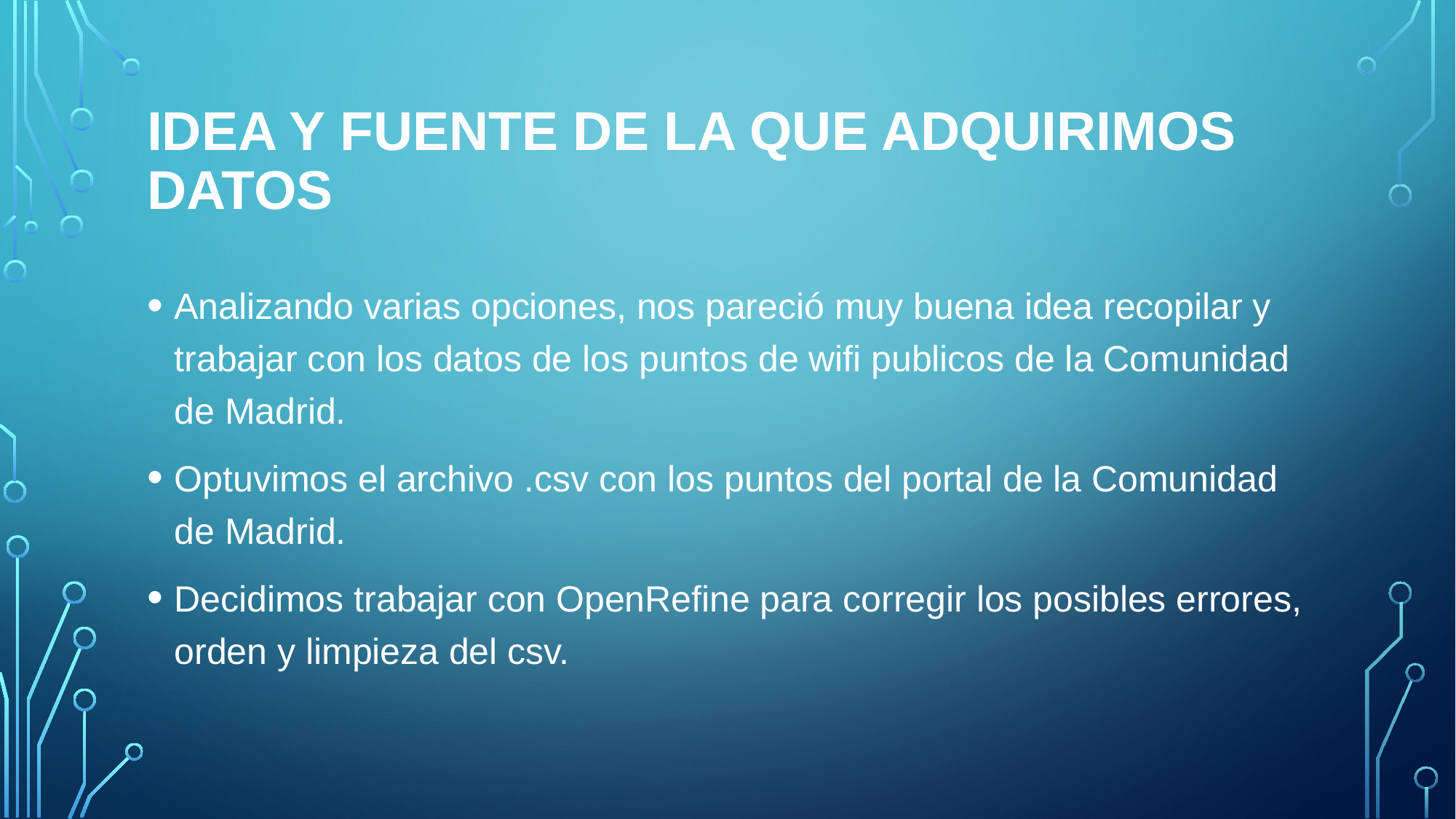

# iDEA Y FUENTE DE LA QUE ADQUIRIMOS DATOS
Analizando varias opciones, nos pareció muy buena idea recopilar y trabajar con los datos de los puntos de wifi publicos de la Comunidad de Madrid.
Optuvimos el archivo .csv con los puntos del portal de la Comunidad de Madrid.
Decidimos trabajar con OpenRefine para corregir los posibles errores, orden y limpieza del csv.